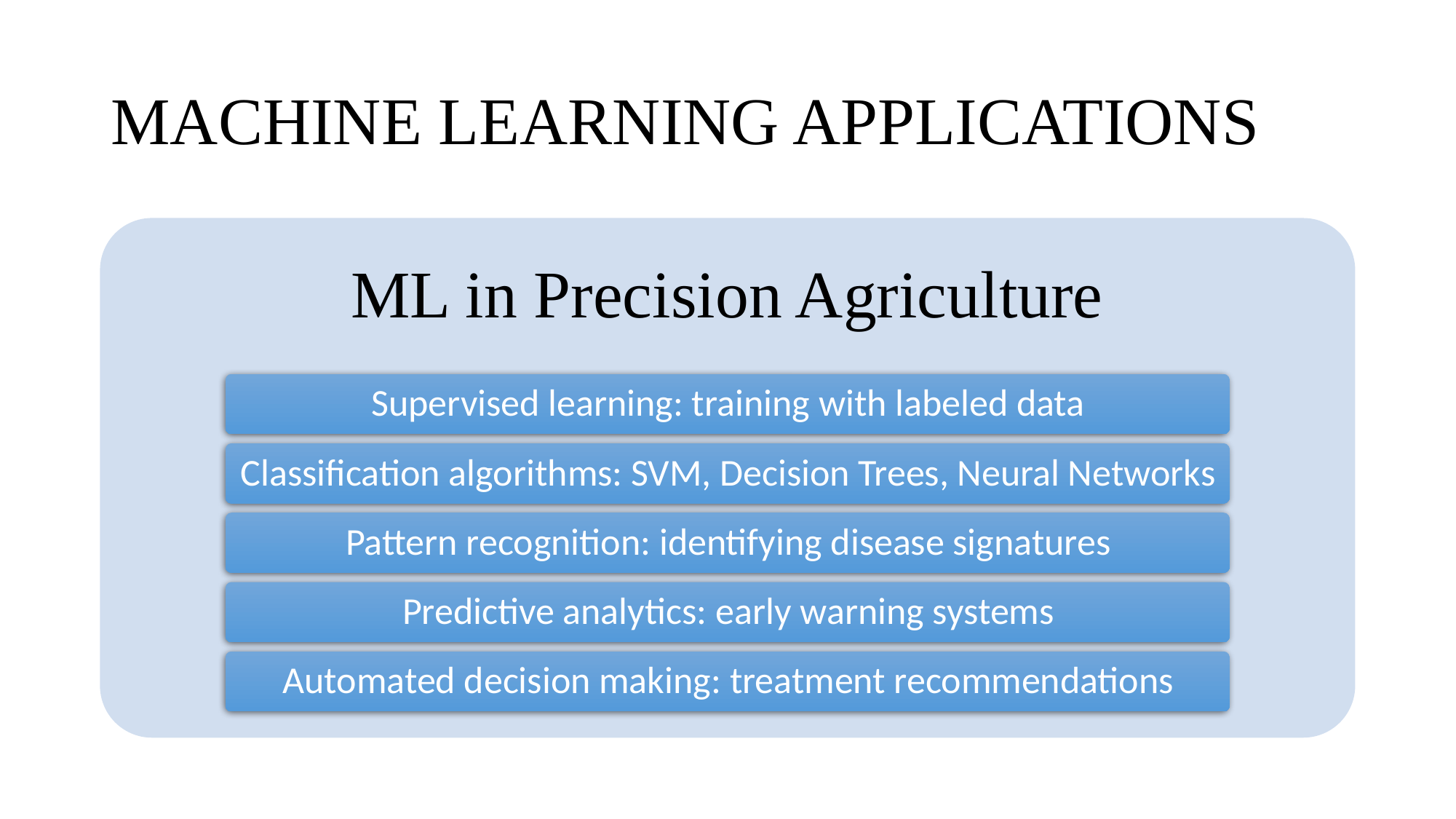

# MACHINE LEARNING APPLICATIONS
ML in Precision Agriculture
Supervised learning: training with labeled data
Classification algorithms: SVM, Decision Trees, Neural Networks
Pattern recognition: identifying disease signatures
Predictive analytics: early warning systems
Automated decision making: treatment recommendations